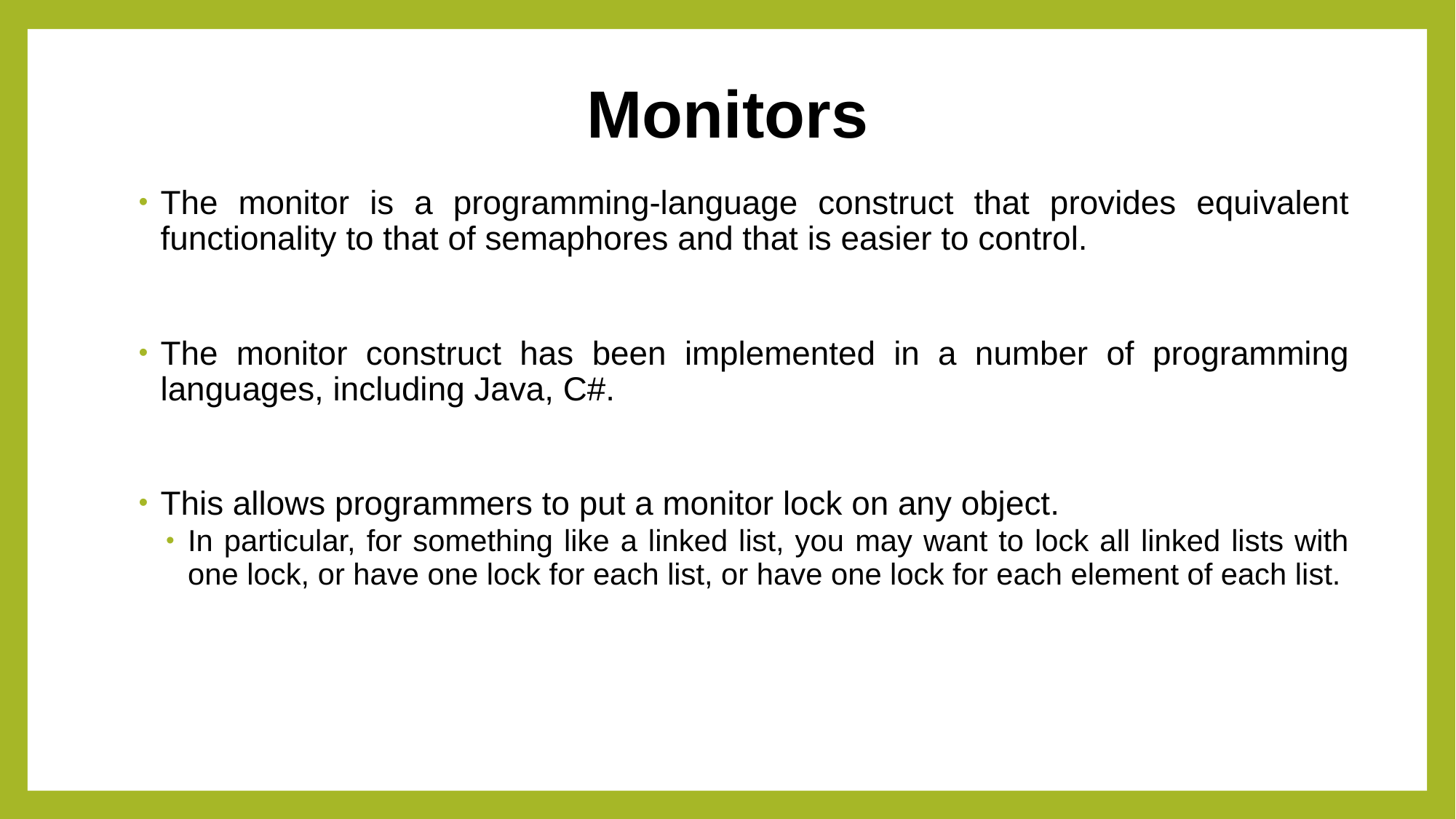

# Monitors
The monitor is a programming-language construct that provides equivalent functionality to that of semaphores and that is easier to control.

The monitor construct has been implemented in a number of programming languages, including Java, C#.

This allows programmers to put a monitor lock on any object.
In particular, for something like a linked list, you may want to lock all linked lists with one lock, or have one lock for each list, or have one lock for each element of each list.